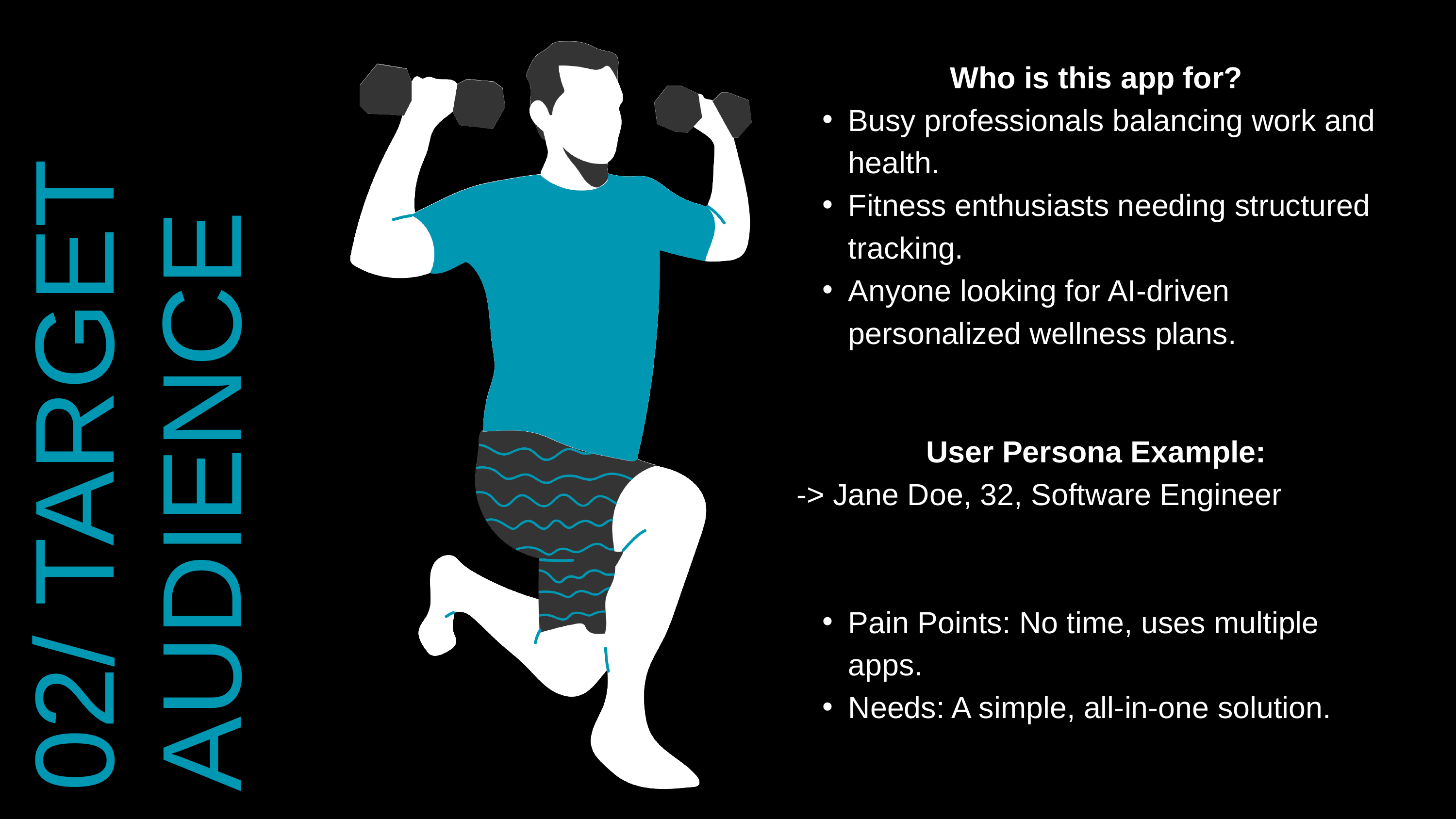

Who is this app for?
Busy professionals balancing work and health.
Fitness enthusiasts needing structured tracking.
Anyone looking for AI-driven personalized wellness plans.

User Persona Example:
-> Jane Doe, 32, Software Engineer

Pain Points: No time, uses multiple apps.
Needs: A simple, all-in-one solution.

02/ TARGET AUDIENCE